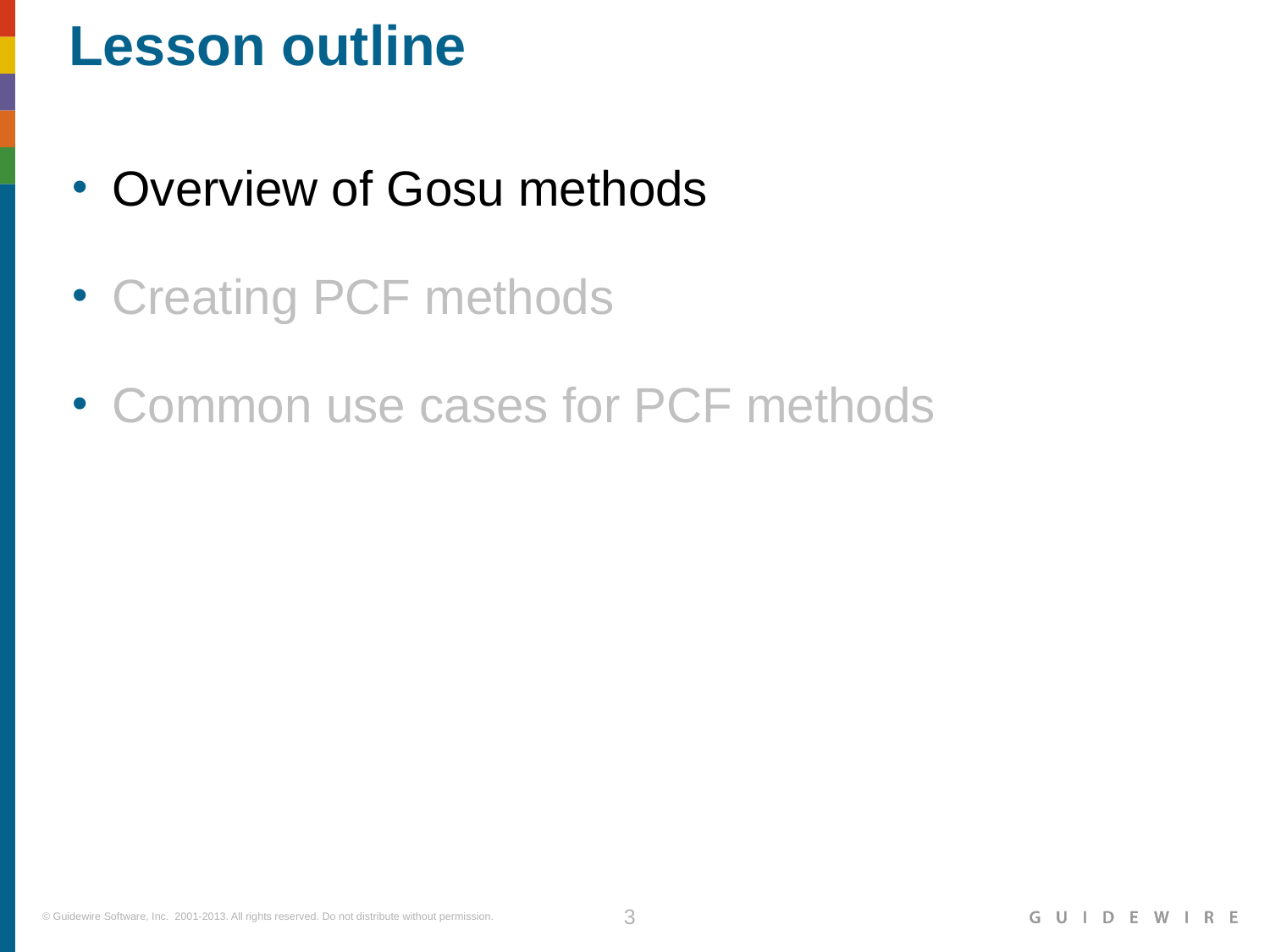

# Lesson outline
Overview of Gosu methods
Creating PCF methods
Common use cases for PCF methods